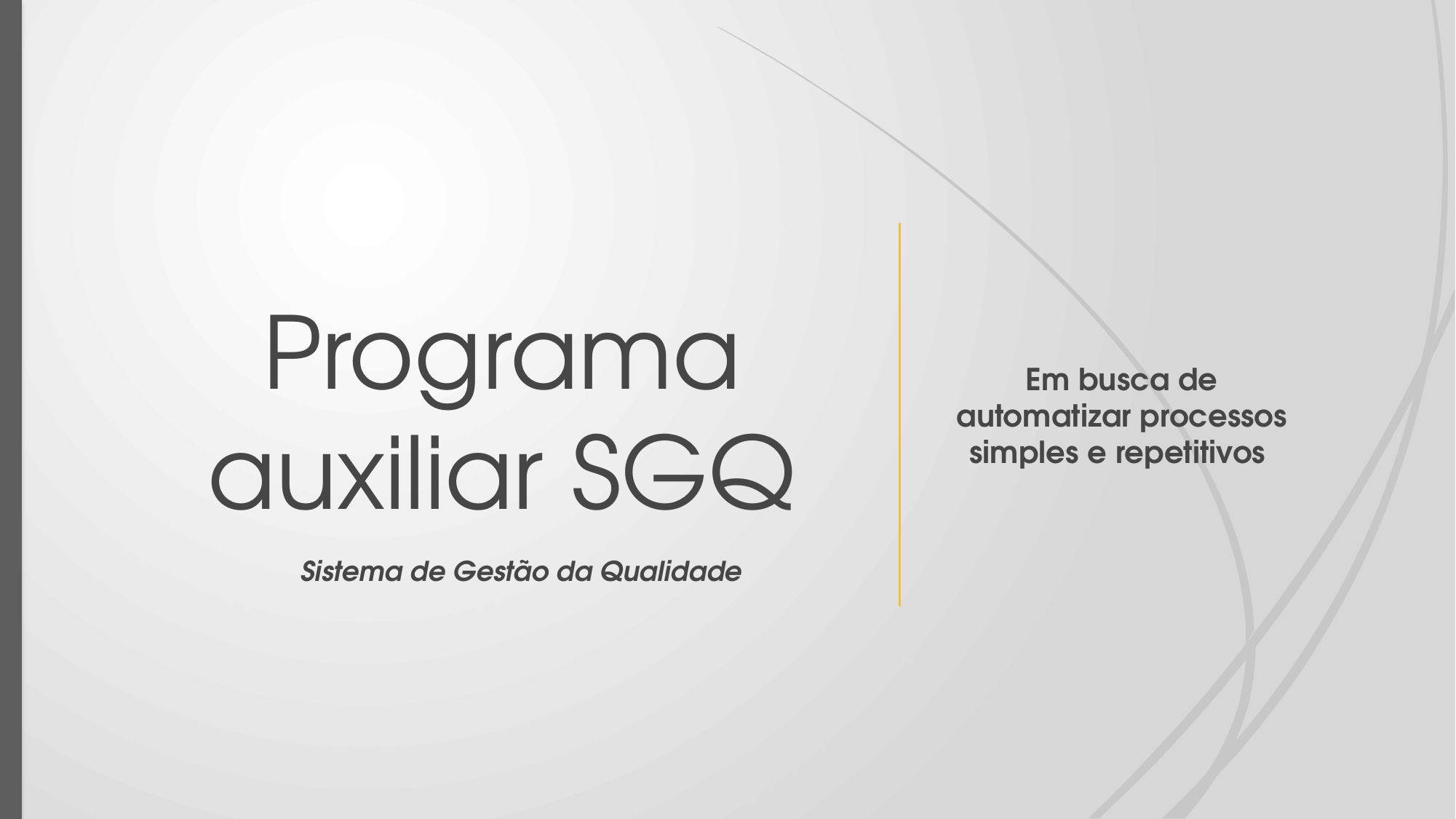

# Programa auxiliar SGQ
Em busca de automatizar processos simples e repetitivos
Sistema de Gestão da Qualidade